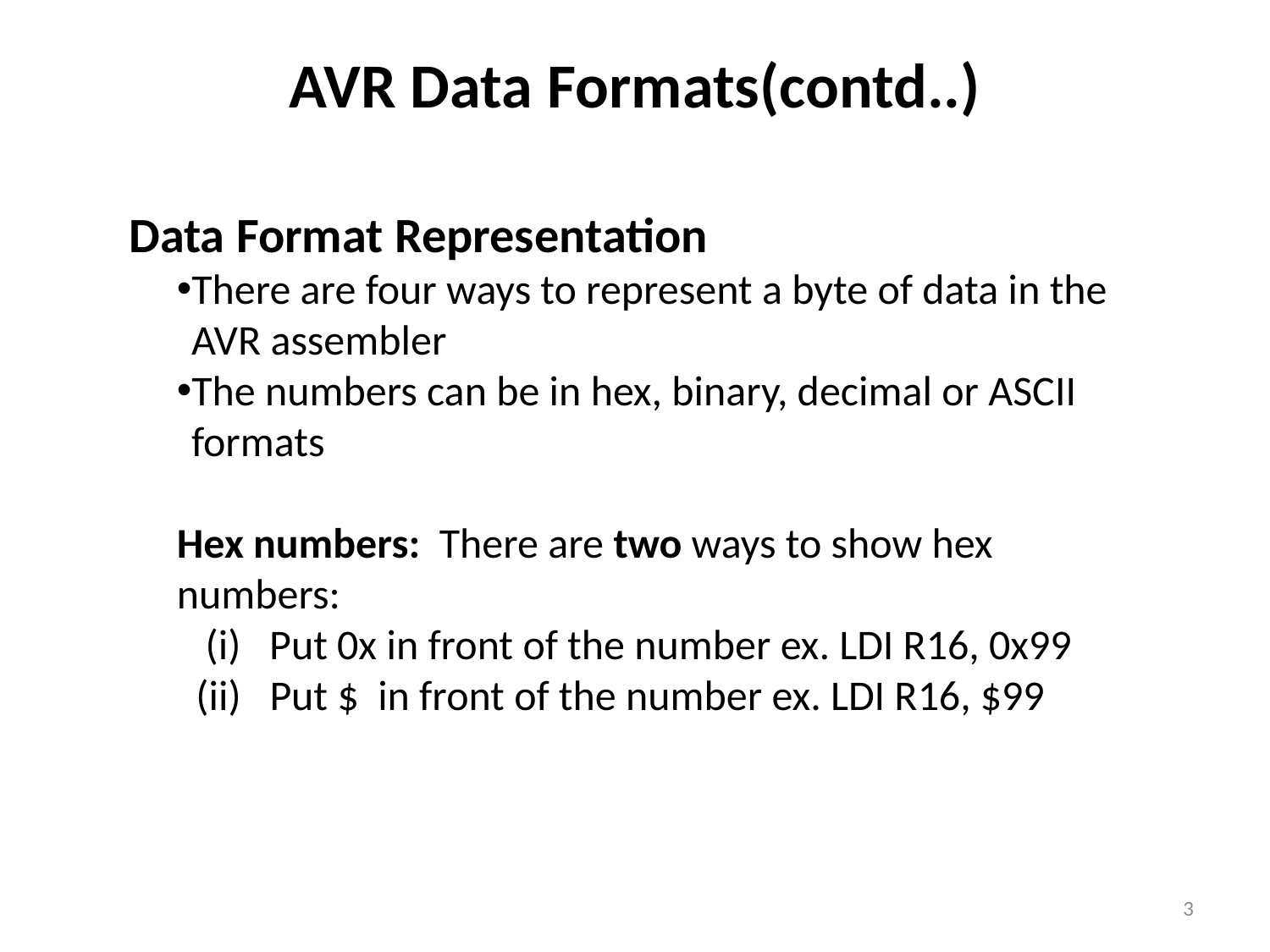

# AVR Data Formats(contd..)

Data Format Representation
There are four ways to represent a byte of data in the AVR assembler
The numbers can be in hex, binary, decimal or ASCII formats

Hex numbers:  There are two ways to show hex numbers:
   (i)   Put 0x in front of the number ex. LDI R16, 0x99
  (ii)   Put $  in front of the number ex. LDI R16, $99

3